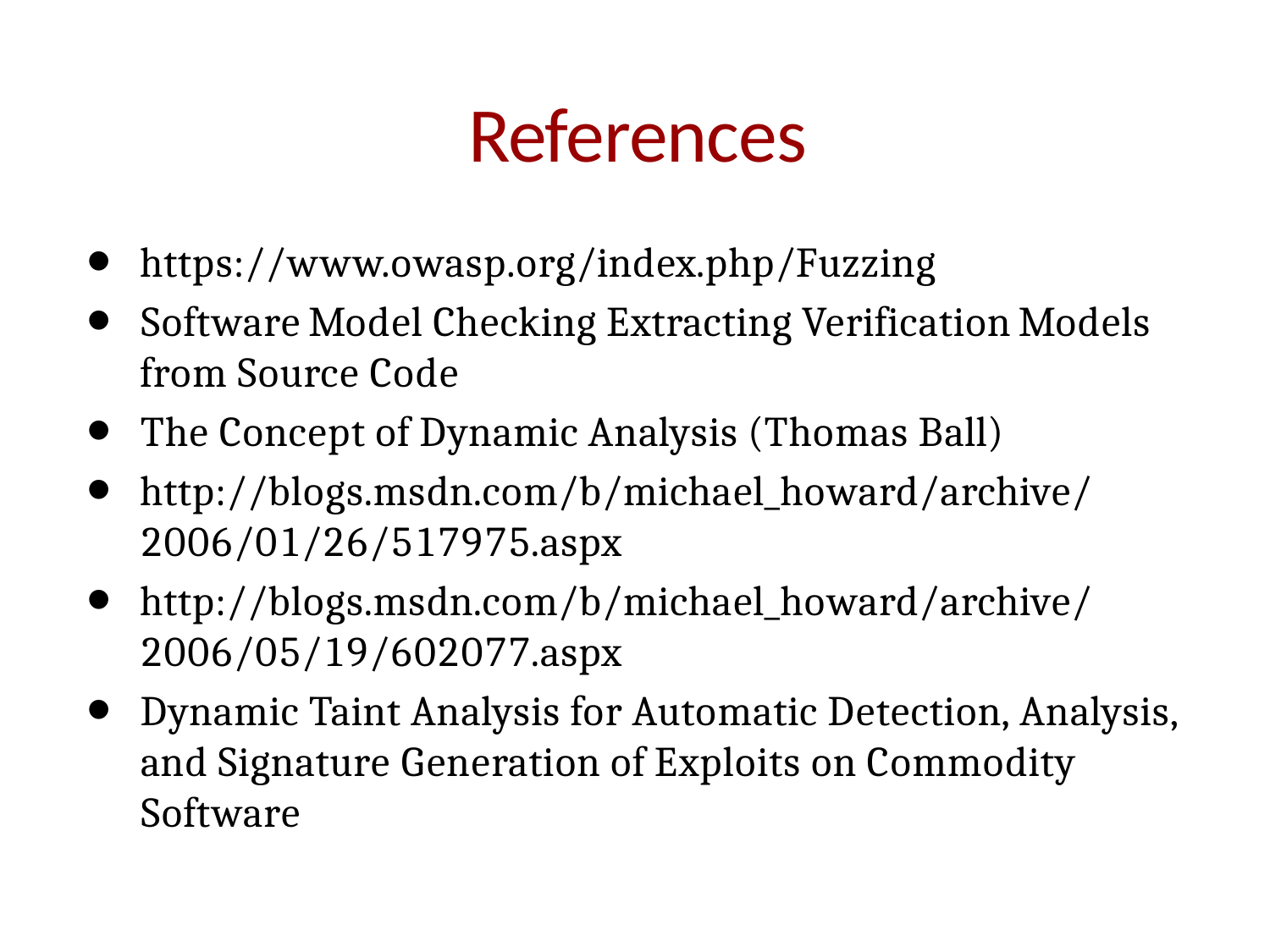

# References
https://www.owasp.org/index.php/Fuzzing
Software Model Checking Extracting Verification Models from Source Code
The Concept of Dynamic Analysis (Thomas Ball)
http://blogs.msdn.com/b/michael_howard/archive/2006/01/26/517975.aspx
http://blogs.msdn.com/b/michael_howard/archive/2006/05/19/602077.aspx
Dynamic Taint Analysis for Automatic Detection, Analysis, and Signature Generation of Exploits on Commodity Software